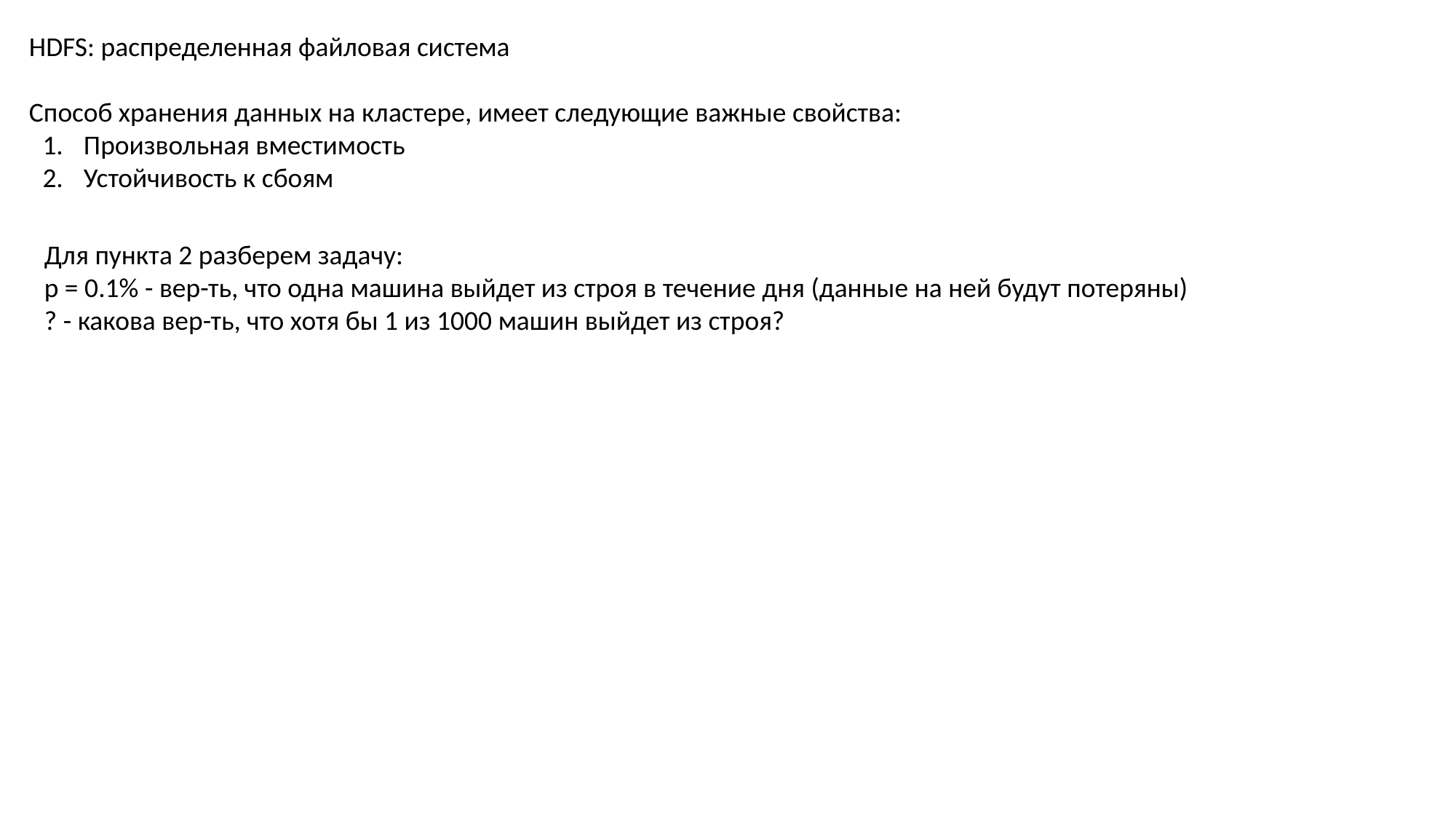

HDFS: распределенная файловая система

Способ хранения данных на кластере, имеет следующие важные свойства:
Произвольная вместимость
Устойчивость к сбоям
Для пункта 2 разберем задачу:
p = 0.1% - вер-ть, что одна машина выйдет из строя в течение дня (данные на ней будут потеряны)
? - какова вер-ть, что хотя бы 1 из 1000 машин выйдет из строя?